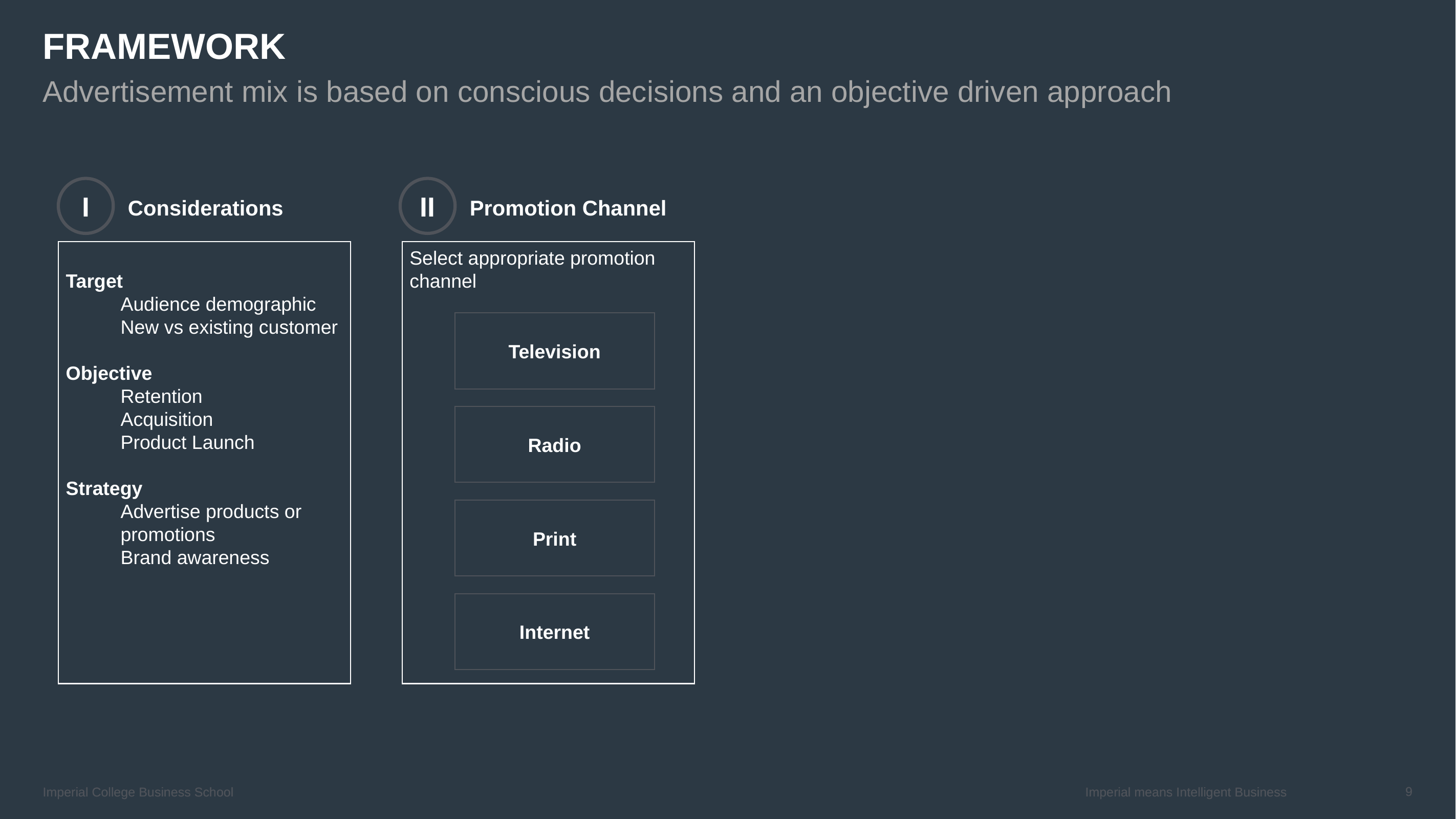

# FRAMEWORK
Advertisement mix is based on conscious decisions and an objective driven approach
I
Considerations
II
Promotion Channel

Target
Audience demographic
New vs existing customer

Objective
Retention
Acquisition
Product Launch

Strategy
Advertise products or promotions
Brand awareness

Select appropriate promotion channel
Television
Radio
Print
Internet